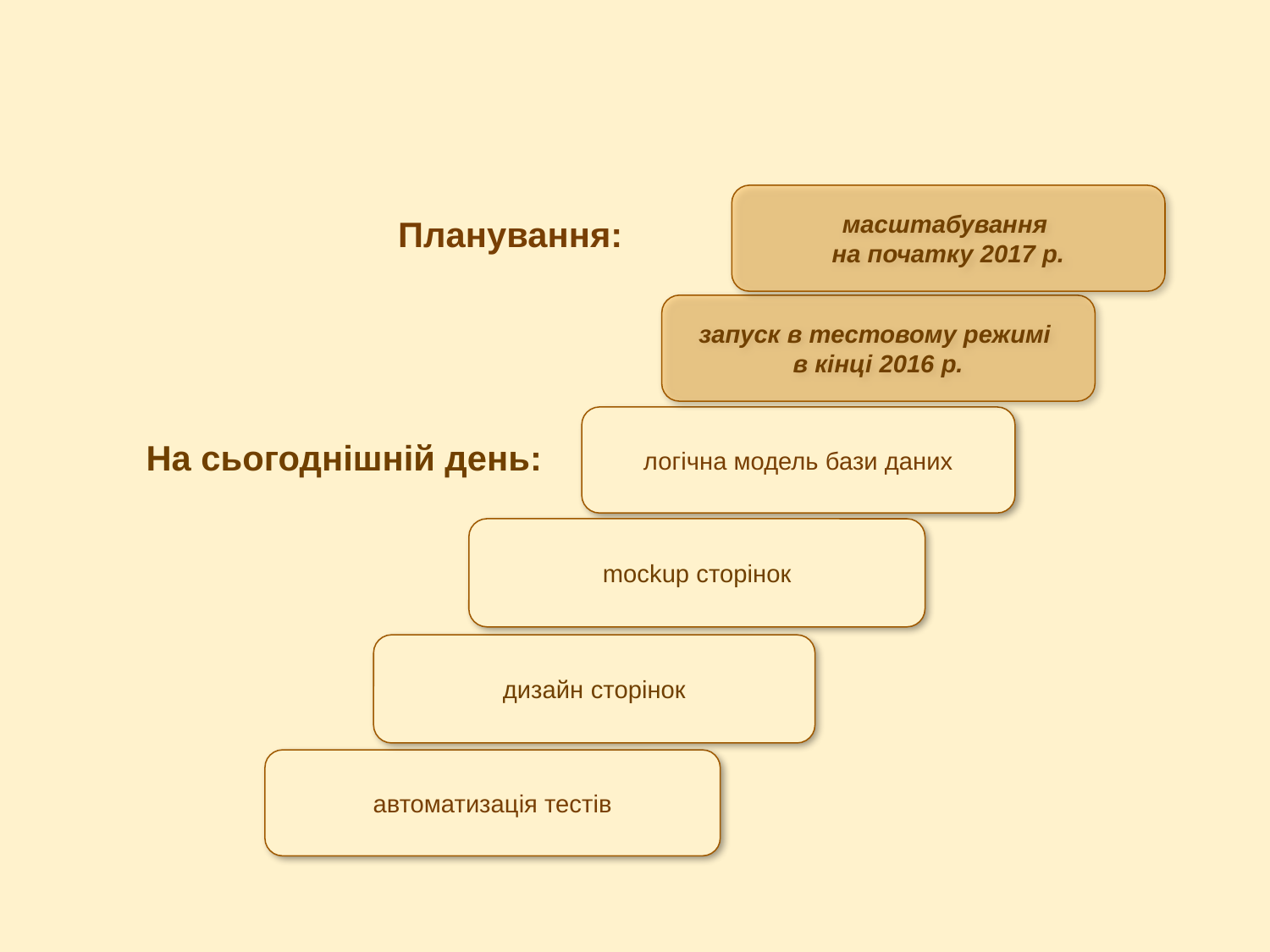

масштабування
на початку 2017 р.

# Планування:
запуск в тестовому режимі
в кінці 2016 р.
На сьогоднішній день:
логічна модель бази даних
mockup сторінок
дизайн сторінок
автоматизація тестів